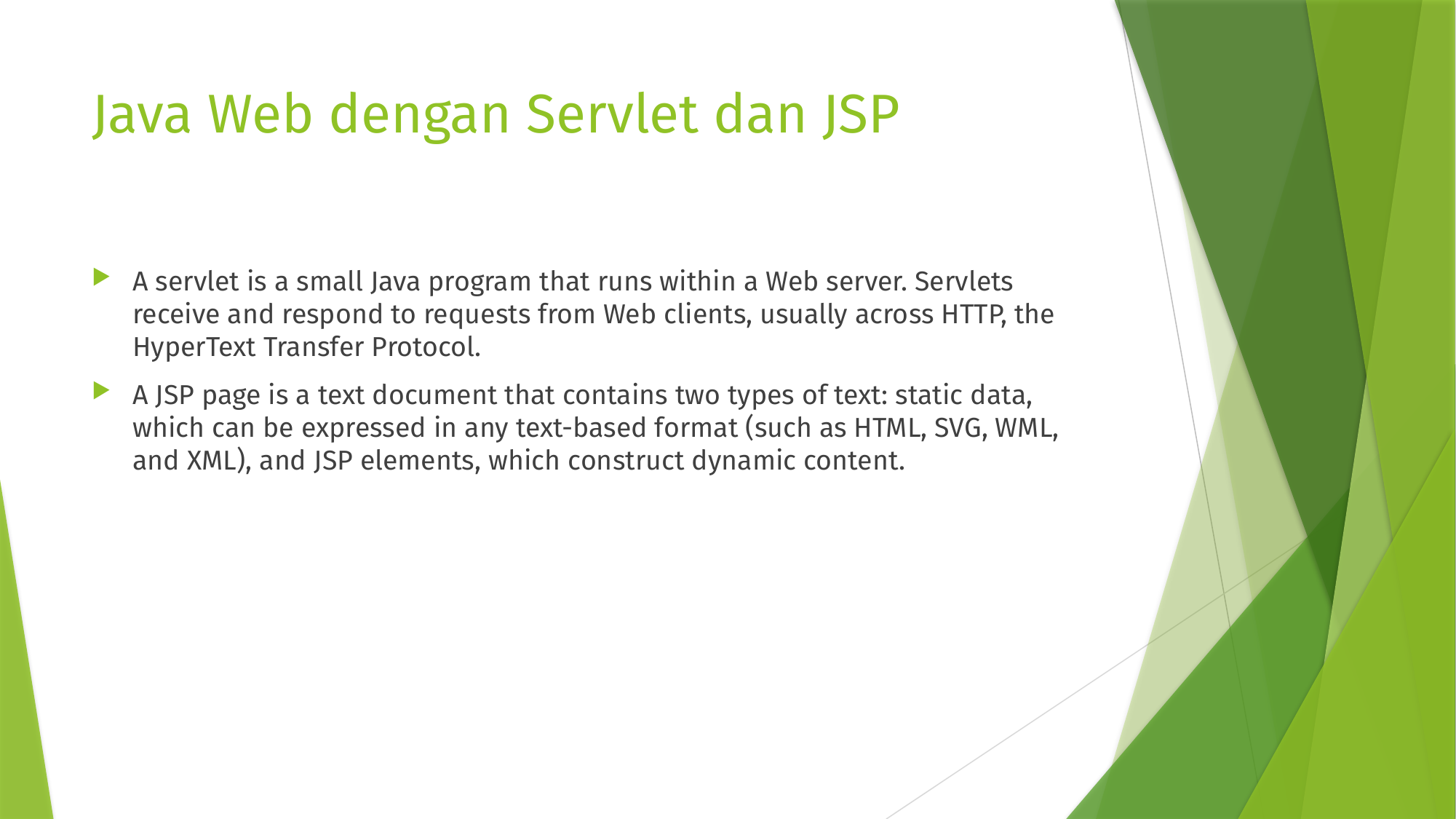

# Java Web dengan Servlet dan JSP
A servlet is a small Java program that runs within a Web server. Servlets receive and respond to requests from Web clients, usually across HTTP, the HyperText Transfer Protocol.
A JSP page is a text document that contains two types of text: static data, which can be expressed in any text-based format (such as HTML, SVG, WML, and XML), and JSP elements, which construct dynamic content.